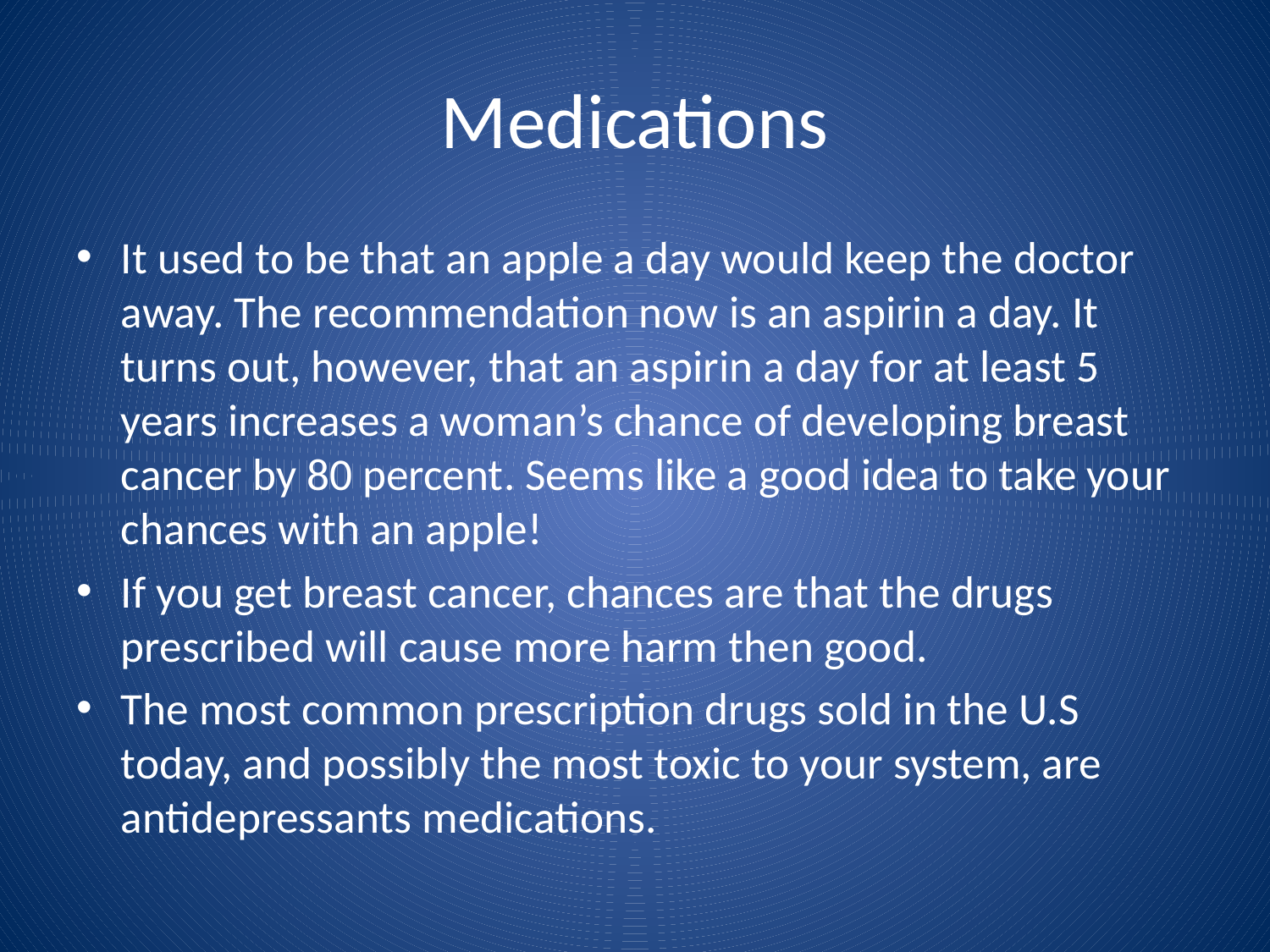

# Medications
It used to be that an apple a day would keep the doctor away. The recommendation now is an aspirin a day. It turns out, however, that an aspirin a day for at least 5 years increases a woman’s chance of developing breast cancer by 80 percent. Seems like a good idea to take your chances with an apple!
If you get breast cancer, chances are that the drugs prescribed will cause more harm then good.
The most common prescription drugs sold in the U.S today, and possibly the most toxic to your system, are antidepressants medications.